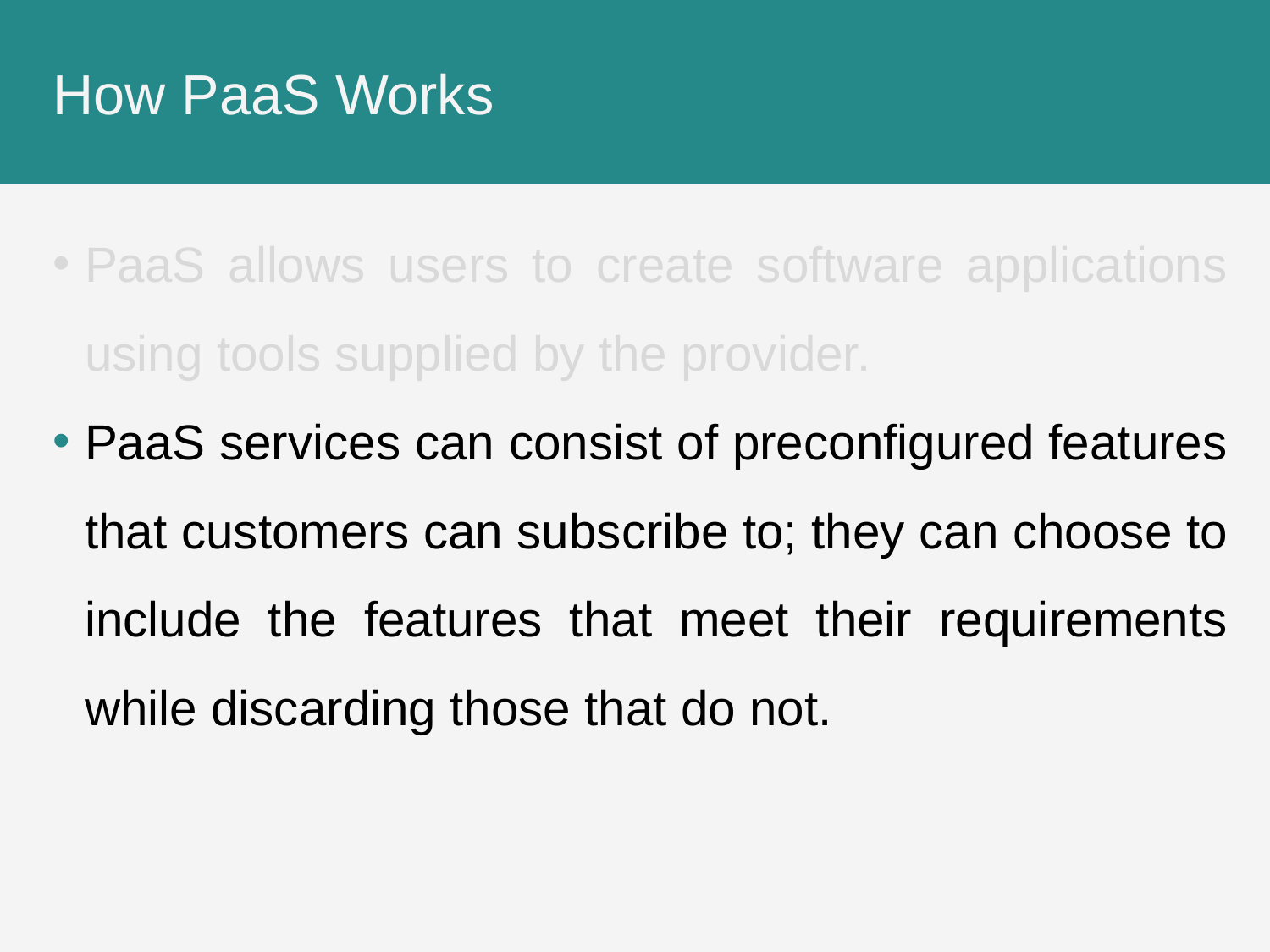

# How PaaS Works
PaaS allows users to create software applications using tools supplied by the provider.
PaaS services can consist of preconfigured features that customers can subscribe to; they can choose to include the features that meet their requirements while discarding those that do not.